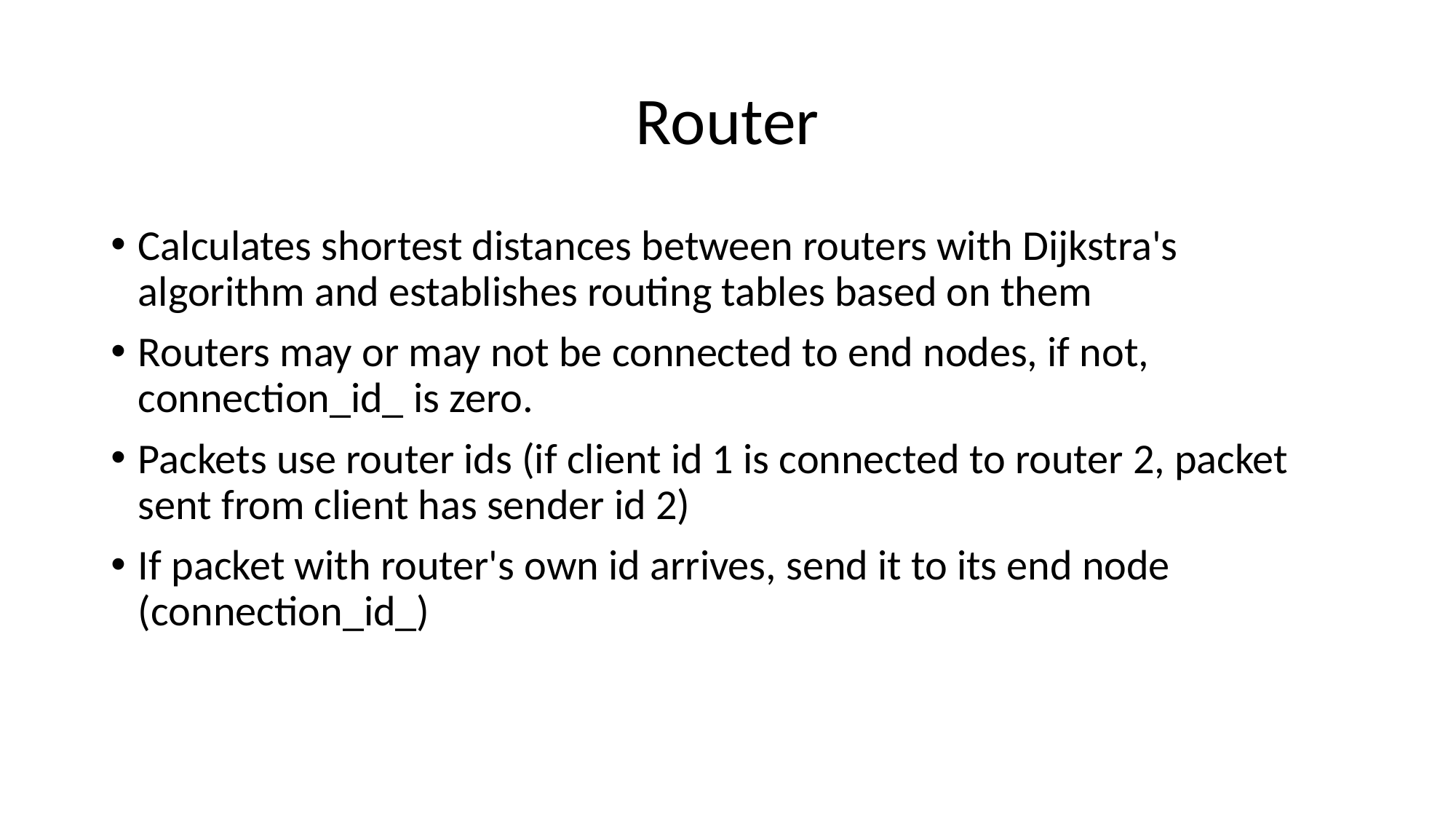

# Router
Calculates shortest distances between routers with Dijkstra's algorithm and establishes routing tables based on them
Routers may or may not be connected to end nodes, if not, connection_id_ is zero.
Packets use router ids (if client id 1 is connected to router 2, packet sent from client has sender id 2)
If packet with router's own id arrives, send it to its end node (connection_id_)